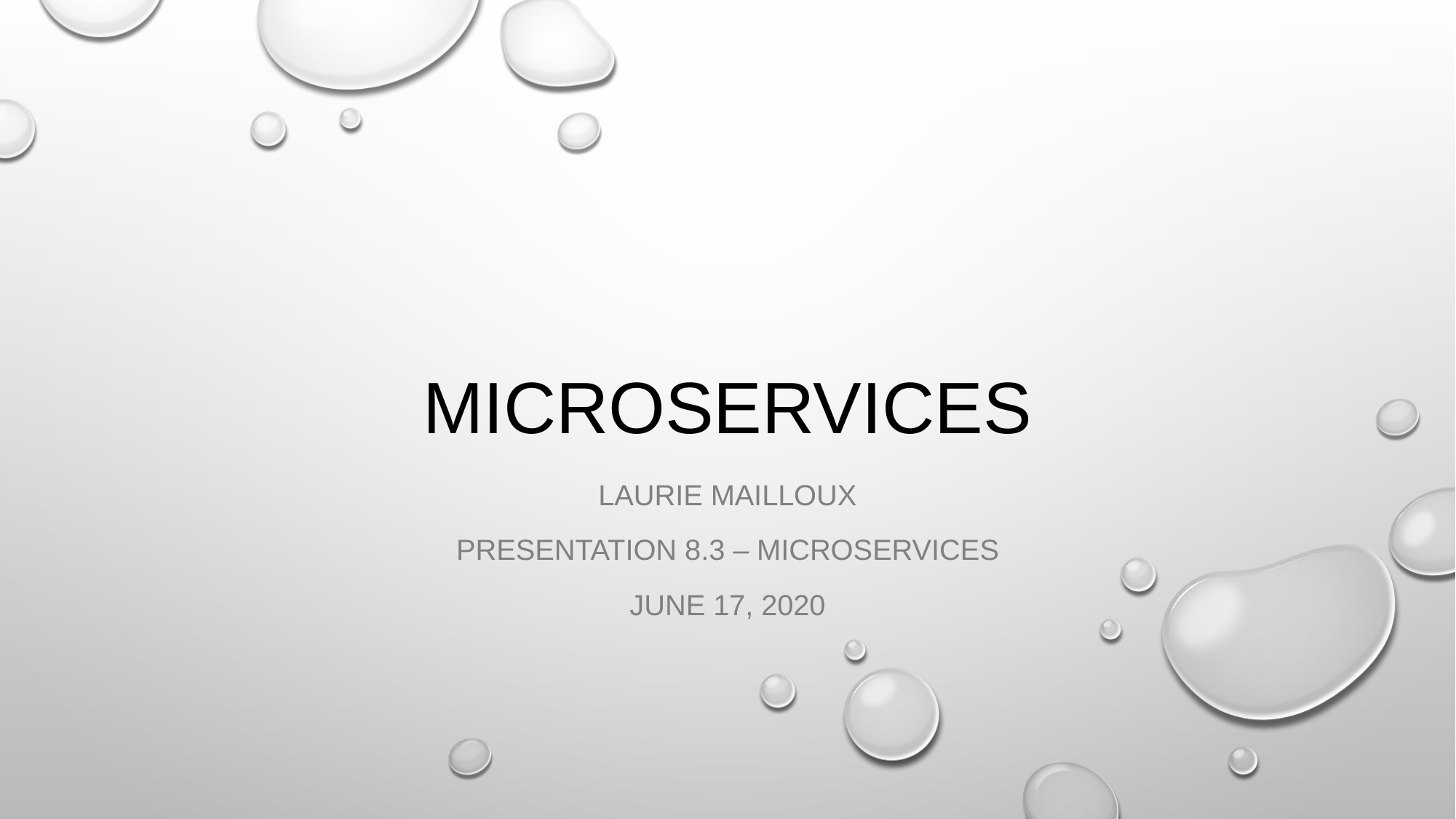

# MicroServices
Laurie Mailloux
Presentation 8.3 – Microservices
June 17, 2020